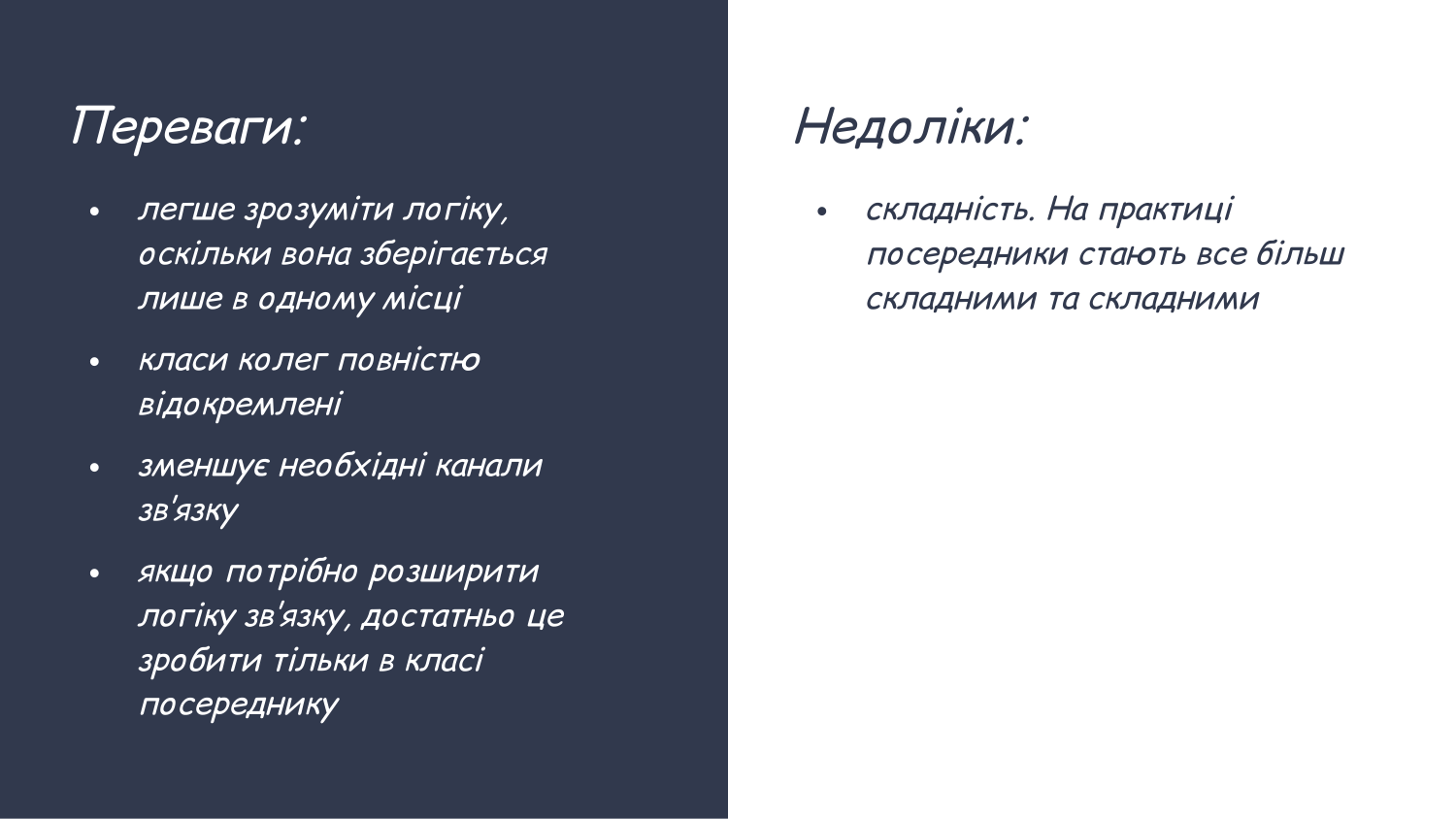

# Переваги:

легше зрозуміти логіку, оскільки вона зберігається лише в одному місці

класи колег повністю відокремлені

зменшує необхідні канали зв’язку

якщо потрібно розширити логіку зв’язку, достатньо це зробити тільки в класі посереднику
Недоліки:

складність. На практиці посередники стають все більш складними та складними